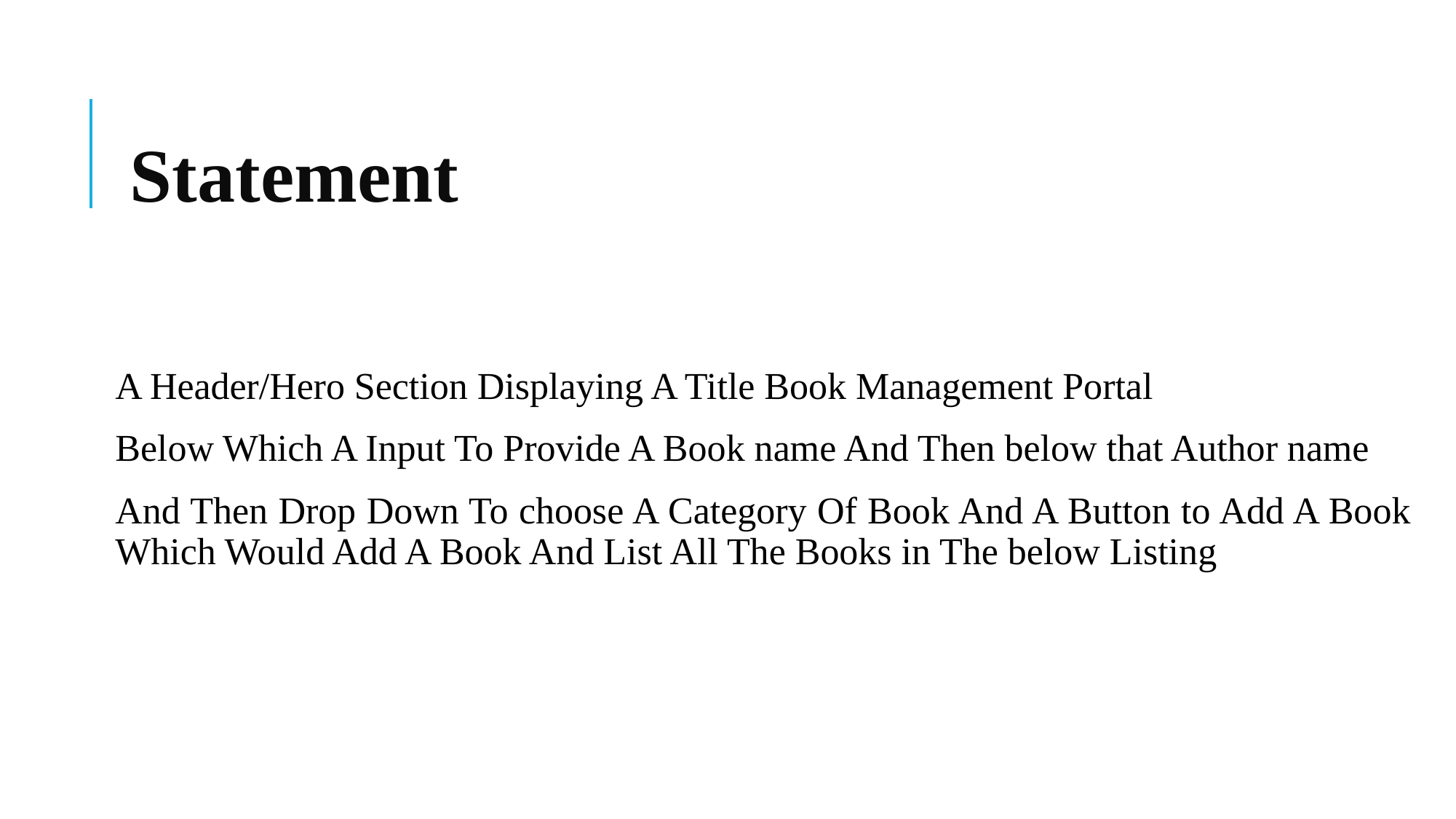

# Statement

A Header/Hero Section Displaying A Title Book Management Portal
Below Which A Input To Provide A Book name And Then below that Author name
And Then Drop Down To choose A Category Of Book And A Button to Add A Book Which Would Add A Book And List All The Books in The below Listing